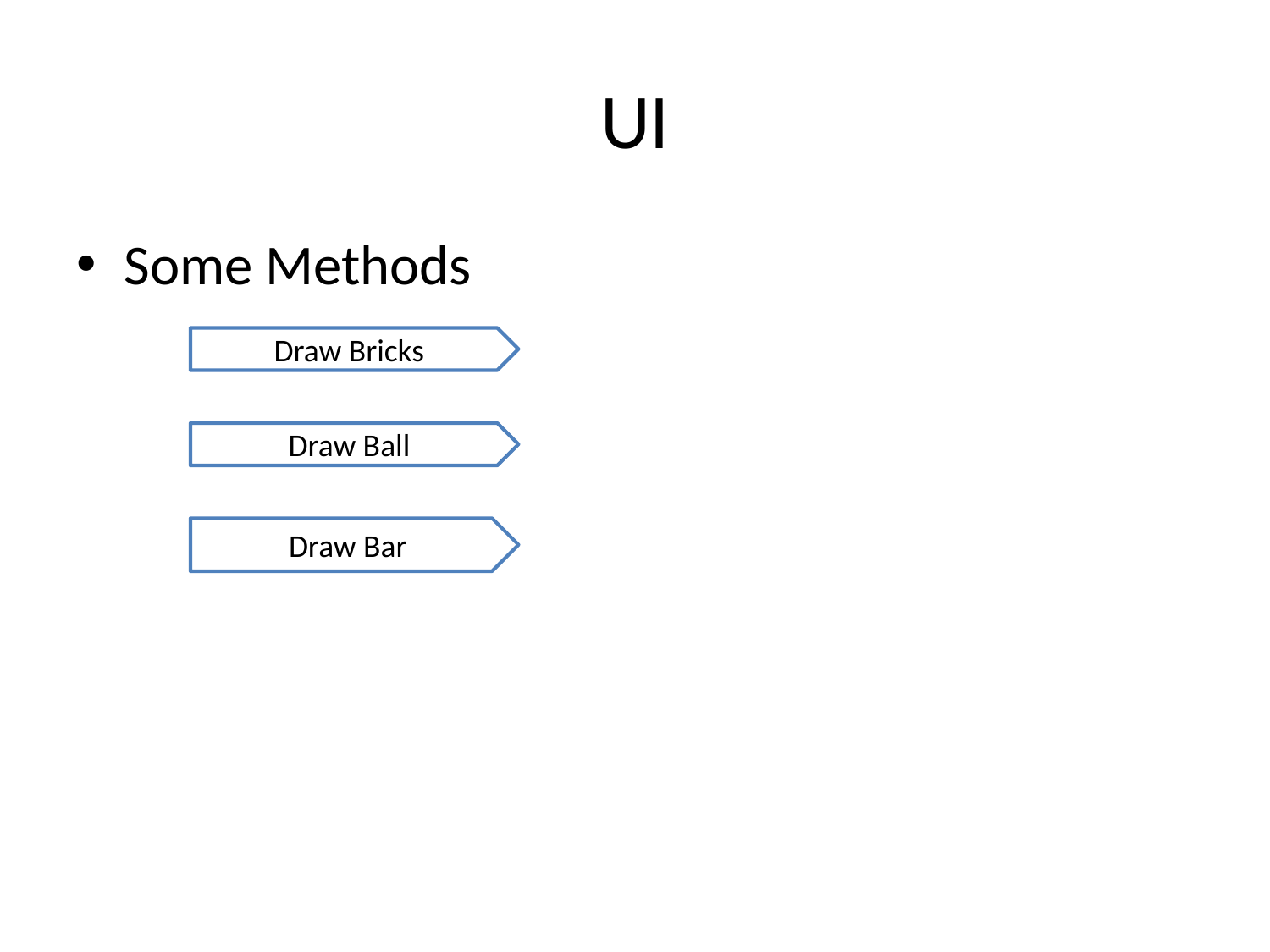

# UI
Some Methods

Draw Bricks
Draw Ball
Draw Bar